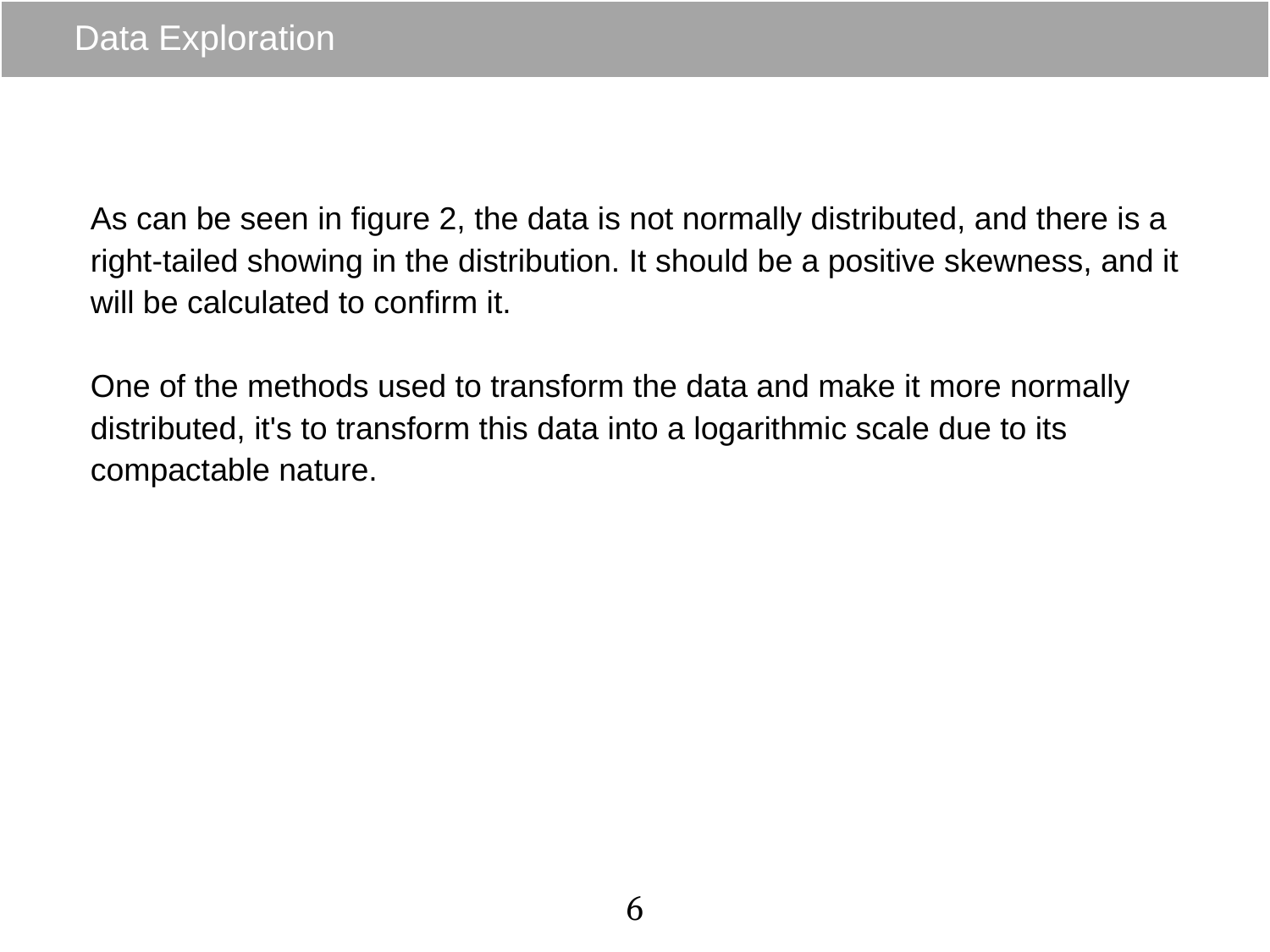

# Data Exploration
As can be seen in figure 2, the data is not normally distributed, and there is a right-tailed showing in the distribution. It should be a positive skewness, and it will be calculated to confirm it.

One of the methods used to transform the data and make it more normally distributed, it's to transform this data into a logarithmic scale due to its compactable nature.
6